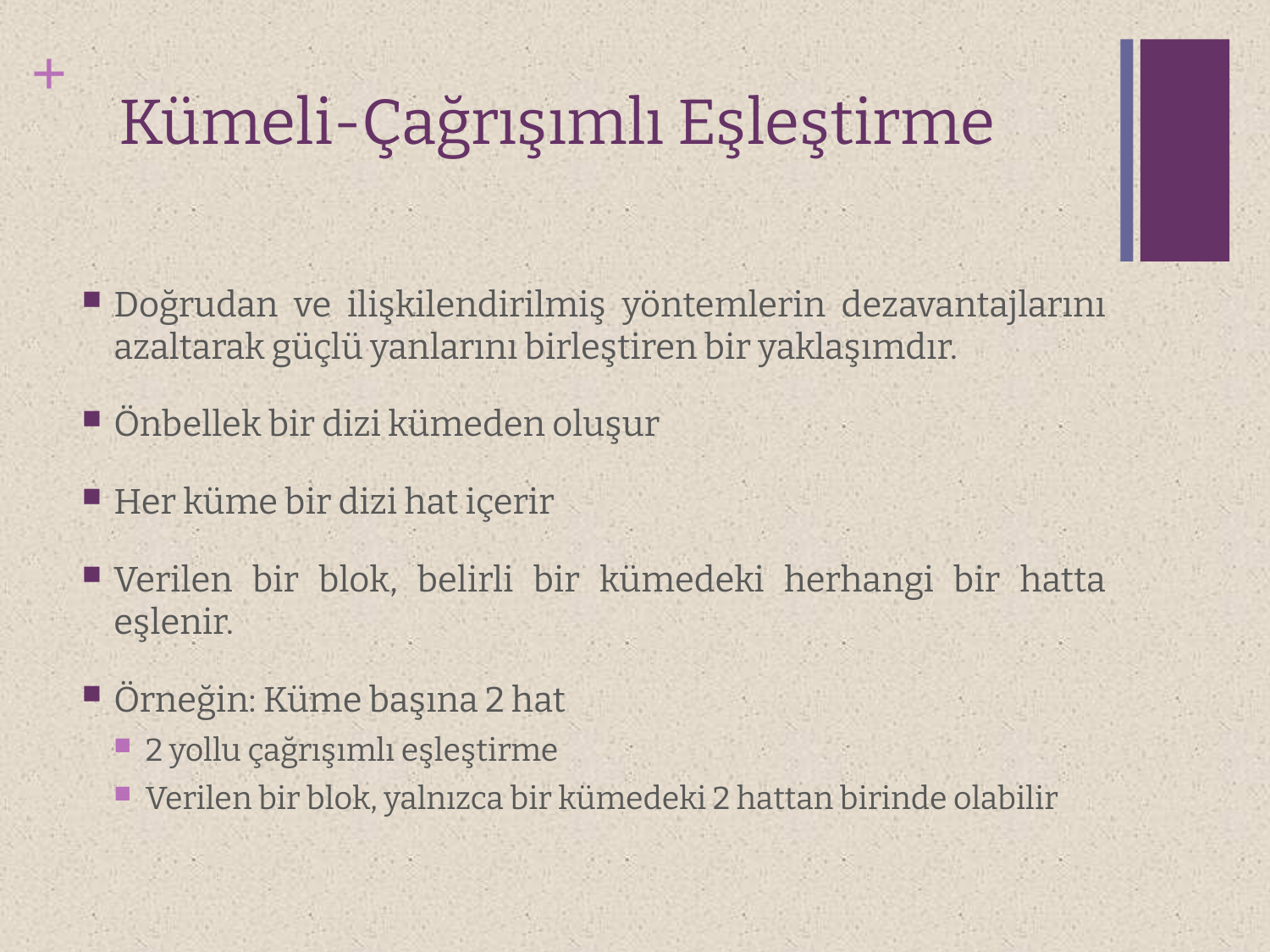

# Kümeli-Çağrışımlı Eşleştirme
Doğrudan ve ilişkilendirilmiş yöntemlerin dezavantajlarını azaltarak güçlü yanlarını birleştiren bir yaklaşımdır.
Önbellek bir dizi kümeden oluşur
Her küme bir dizi hat içerir
Verilen bir blok, belirli bir kümedeki herhangi bir hatta eşlenir.
Örneğin: Küme başına 2 hat
2 yollu çağrışımlı eşleştirme
Verilen bir blok, yalnızca bir kümedeki 2 hattan birinde olabilir